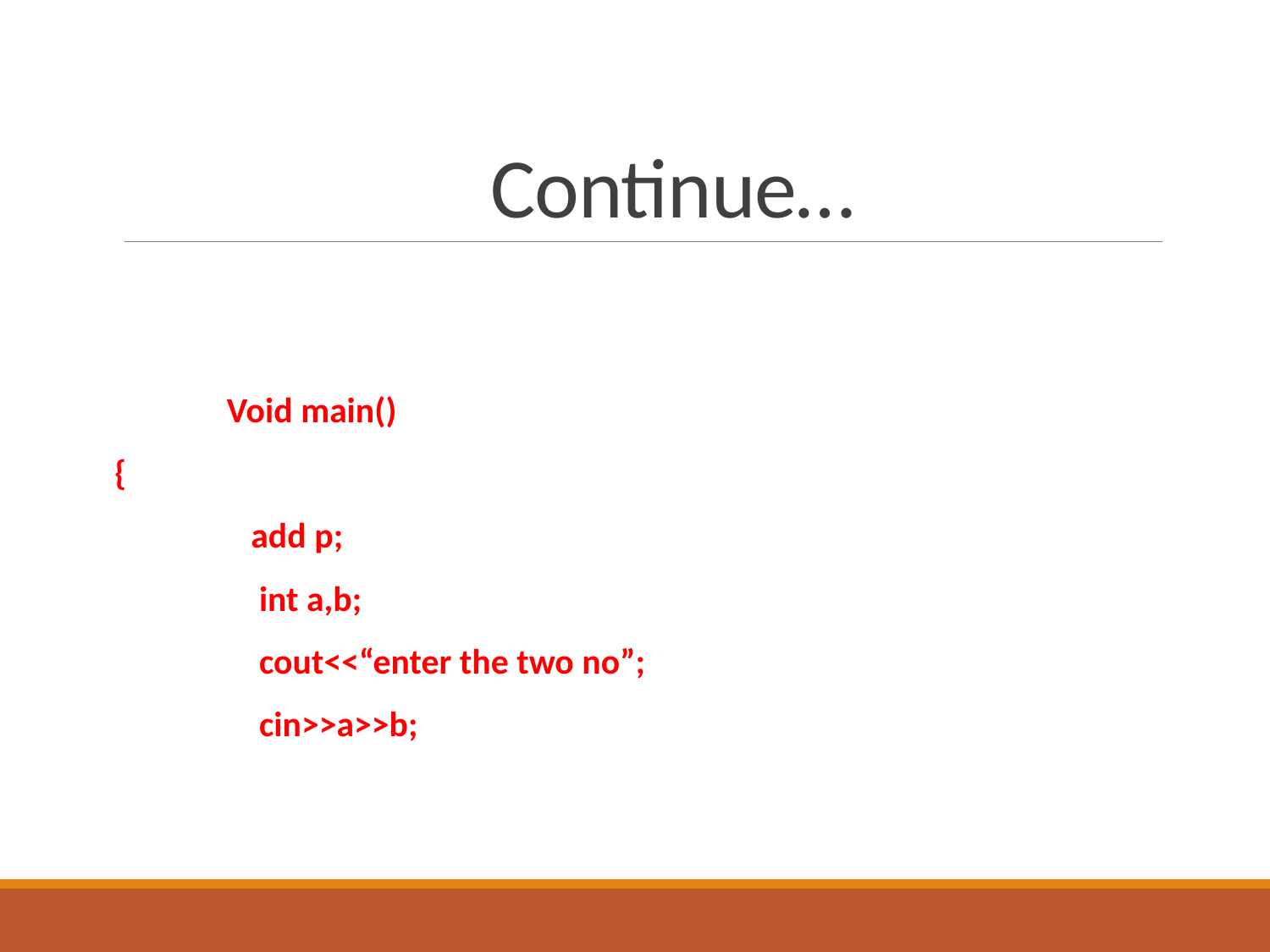

# Continue…

              Void main()
{
                 add p;
                  int a,b;
                  cout<<“enter the two no”;
                  cin>>a>>b;